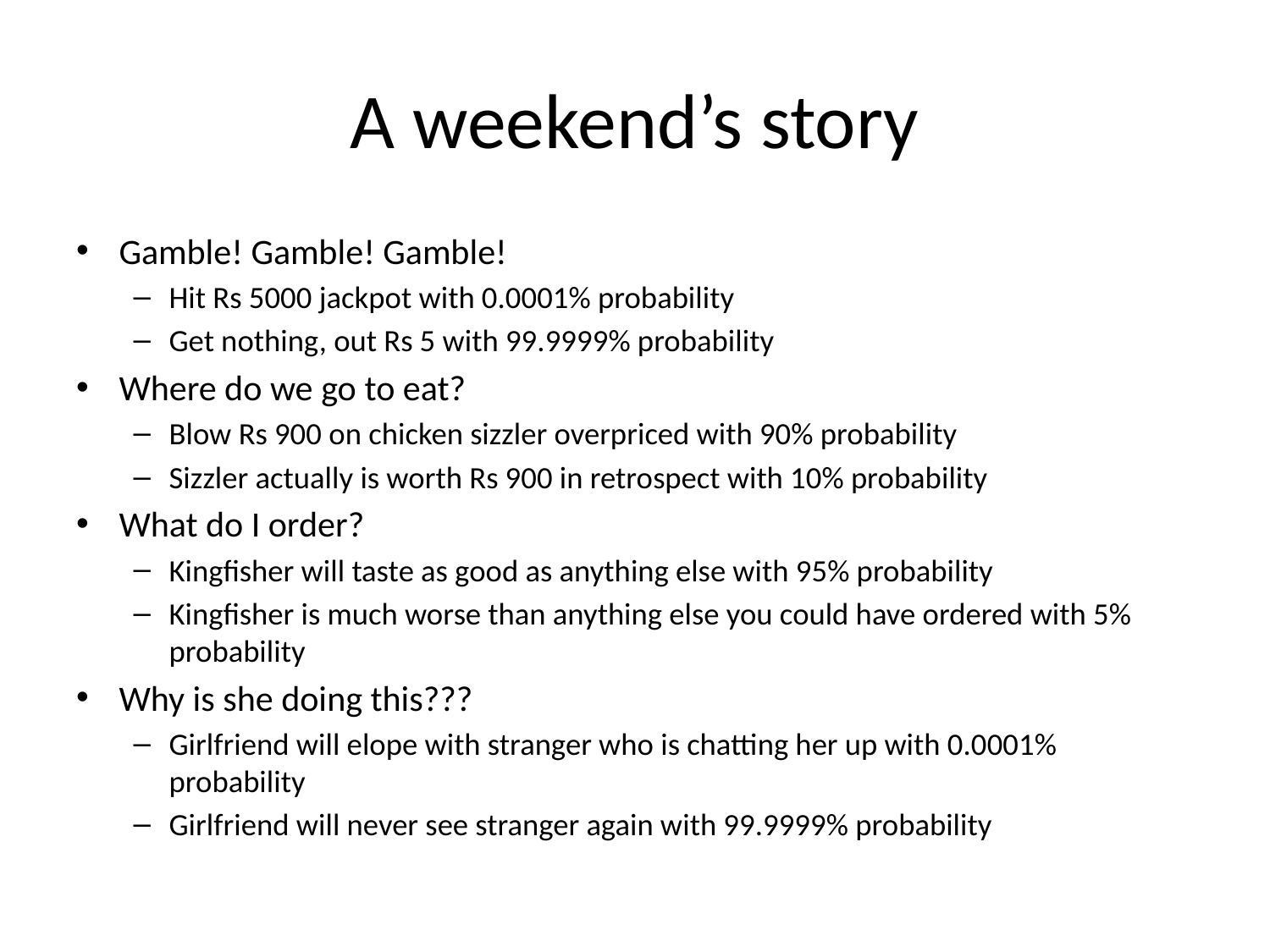

# A weekend’s story
Gamble! Gamble! Gamble!
Hit Rs 5000 jackpot with 0.0001% probability
Get nothing, out Rs 5 with 99.9999% probability
Where do we go to eat?
Blow Rs 900 on chicken sizzler overpriced with 90% probability
Sizzler actually is worth Rs 900 in retrospect with 10% probability
What do I order?
Kingfisher will taste as good as anything else with 95% probability
Kingfisher is much worse than anything else you could have ordered with 5% probability
Why is she doing this???
Girlfriend will elope with stranger who is chatting her up with 0.0001% probability
Girlfriend will never see stranger again with 99.9999% probability